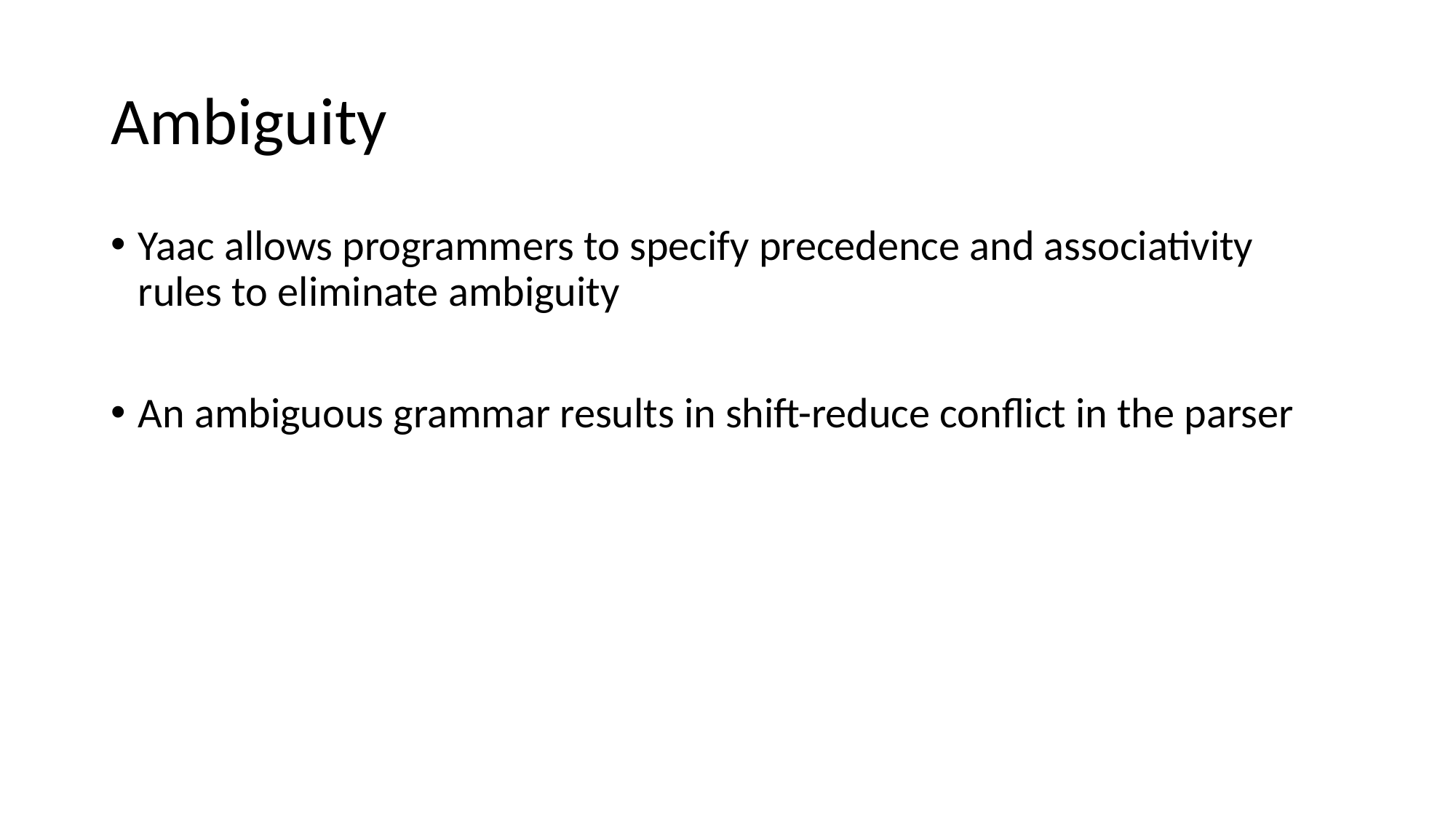

# Ambiguity
Yaac allows programmers to specify precedence and associativity rules to eliminate ambiguity

An ambiguous grammar results in shift-reduce conflict in the parser